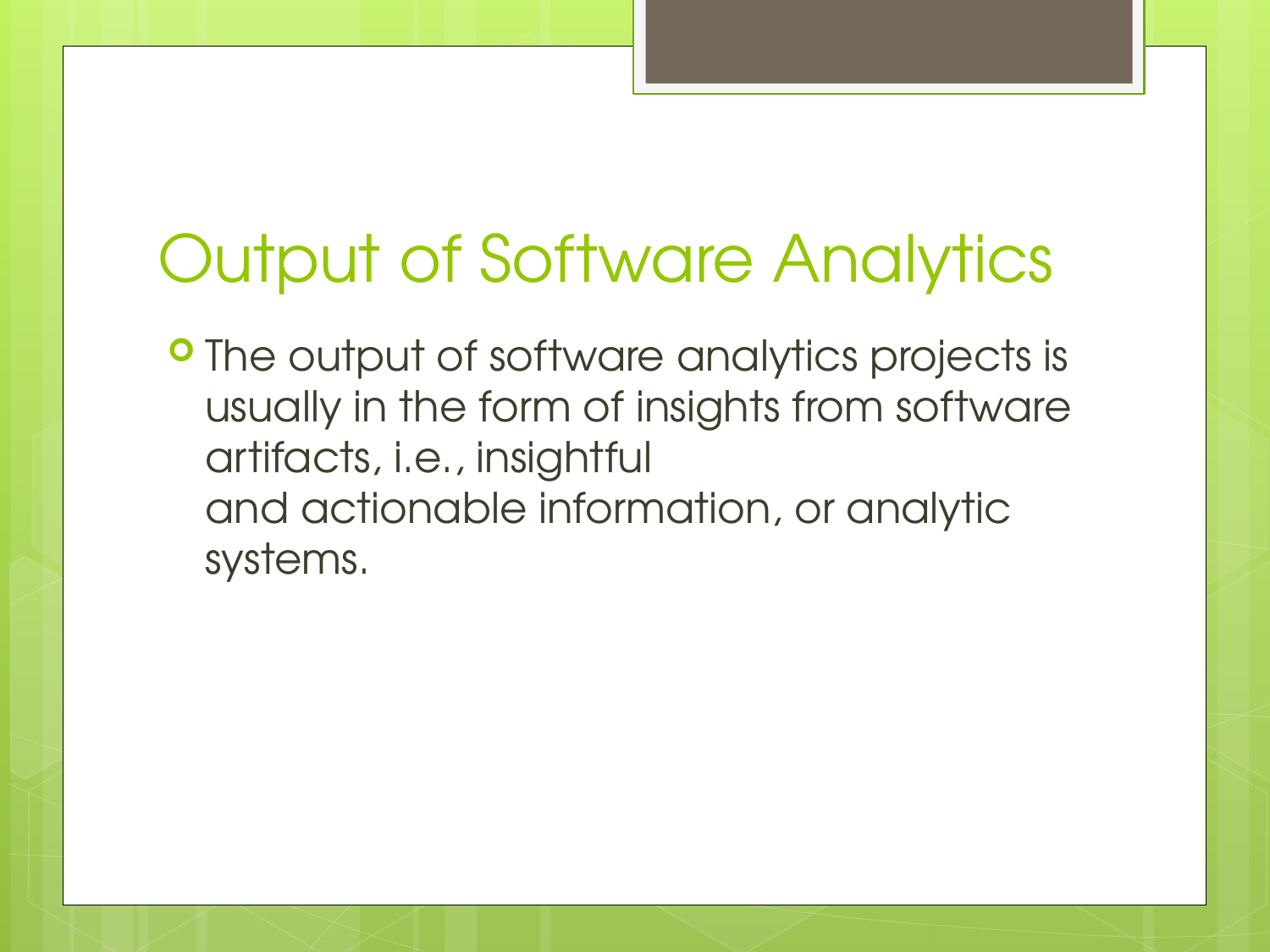

# Output of Software Analytics
The output of software analytics projects is usually in the form of insights from software artifacts, i.e., insightful
and actionable information, or analytic systems.